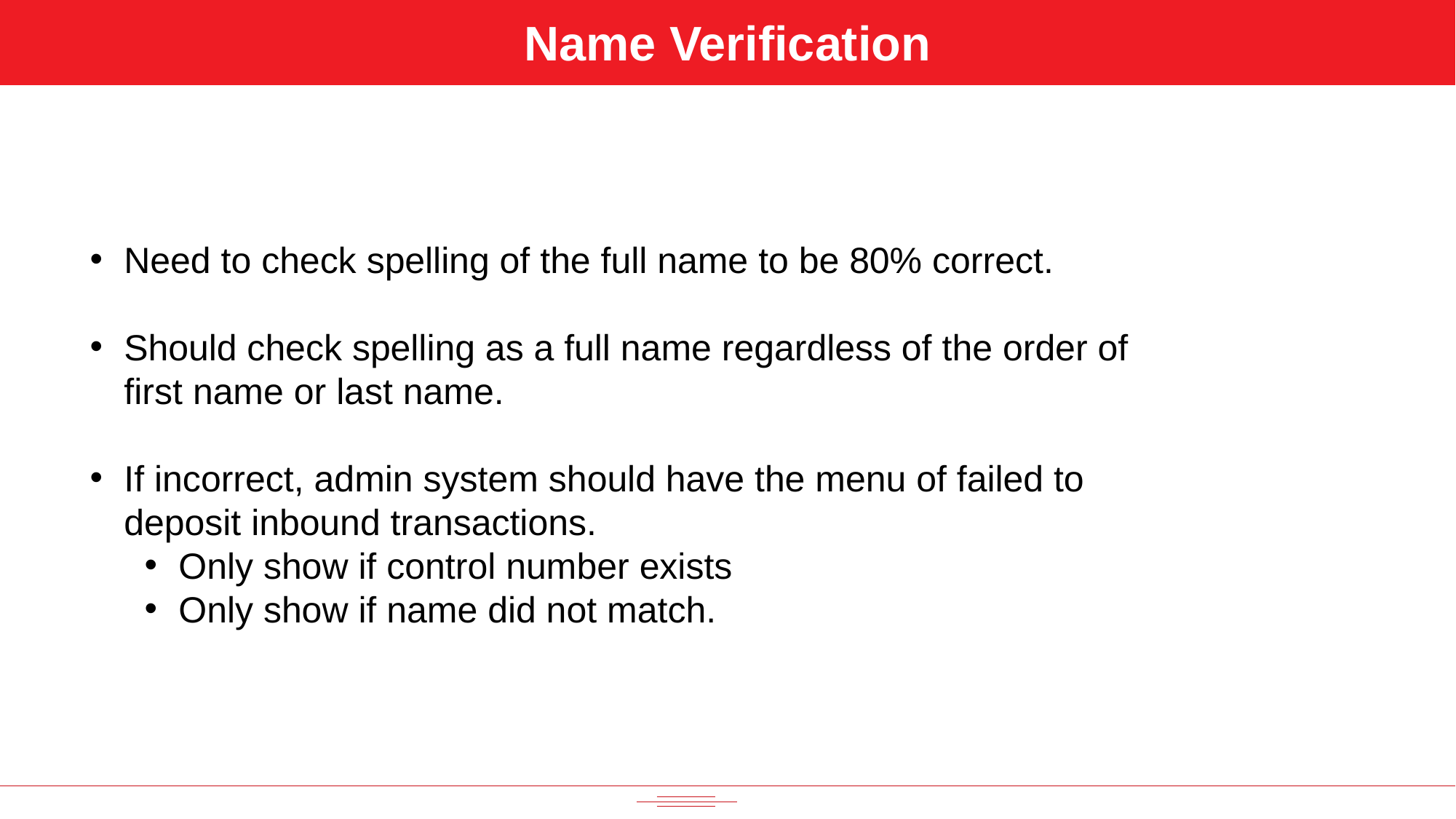

Name Verification
Need to check spelling of the full name to be 80% correct.

Should check spelling as a full name regardless of the order of first name or last name.

If incorrect, admin system should have the menu of failed to deposit inbound transactions.
Only show if control number exists
Only show if name did not match.